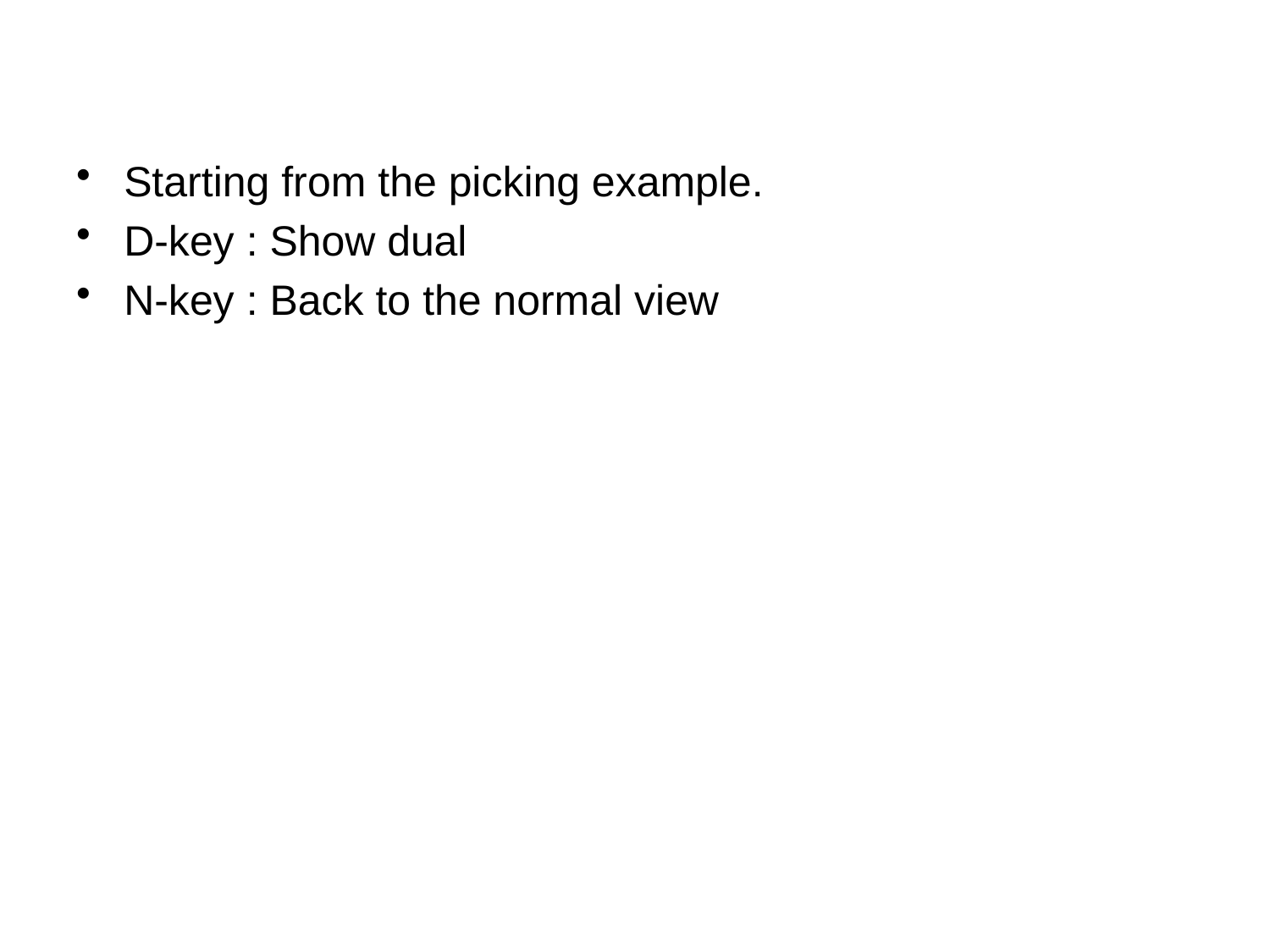

#
Starting from the picking example.
D-key : Show dual
N-key : Back to the normal view